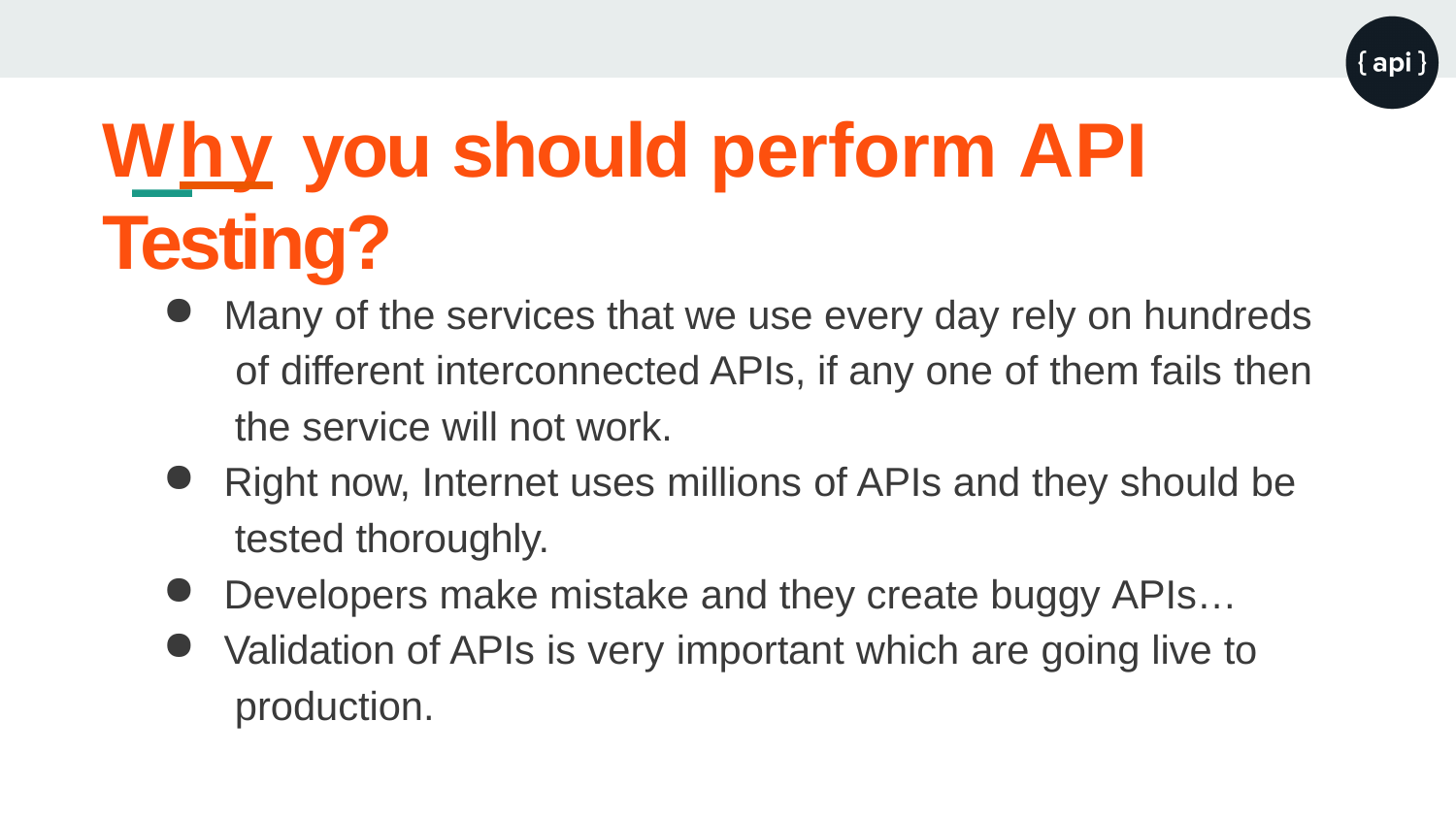

# Why you should perform API Testing?

Many of the services that we use every day rely on hundreds  of different interconnected APIs, if any one of them fails then  the service will not work.
Right now, Internet uses millions of APIs and they should be  tested thoroughly.
Developers make mistake and they create buggy APIs…
Validation of APIs is very important which are going live to  production.